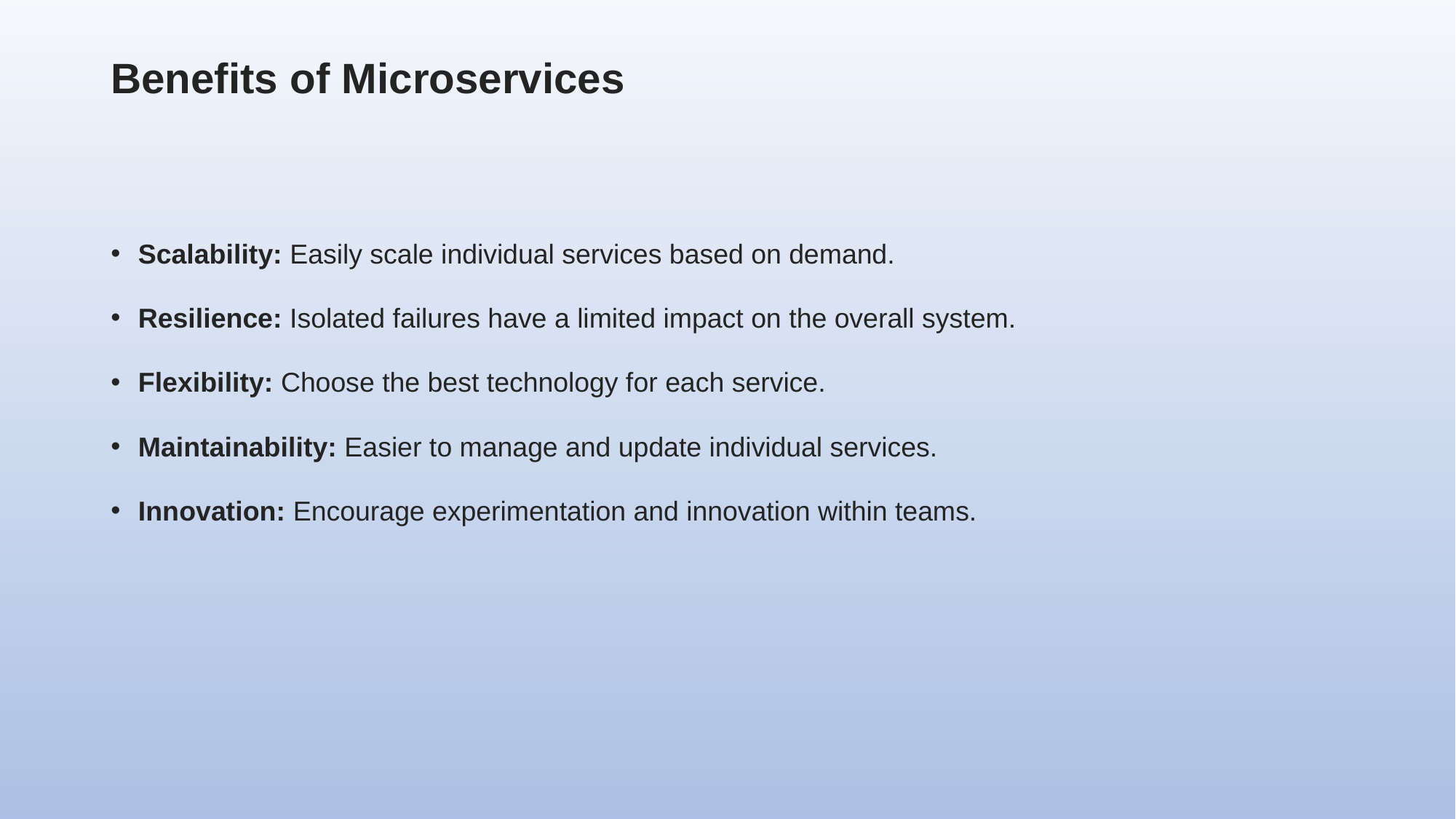

Benefits of Microservices

Scalability: Easily scale individual services based on demand.
Resilience: Isolated failures have a limited impact on the overall system.
Flexibility: Choose the best technology for each service.
Maintainability: Easier to manage and update individual services.
Innovation: Encourage experimentation and innovation within teams.